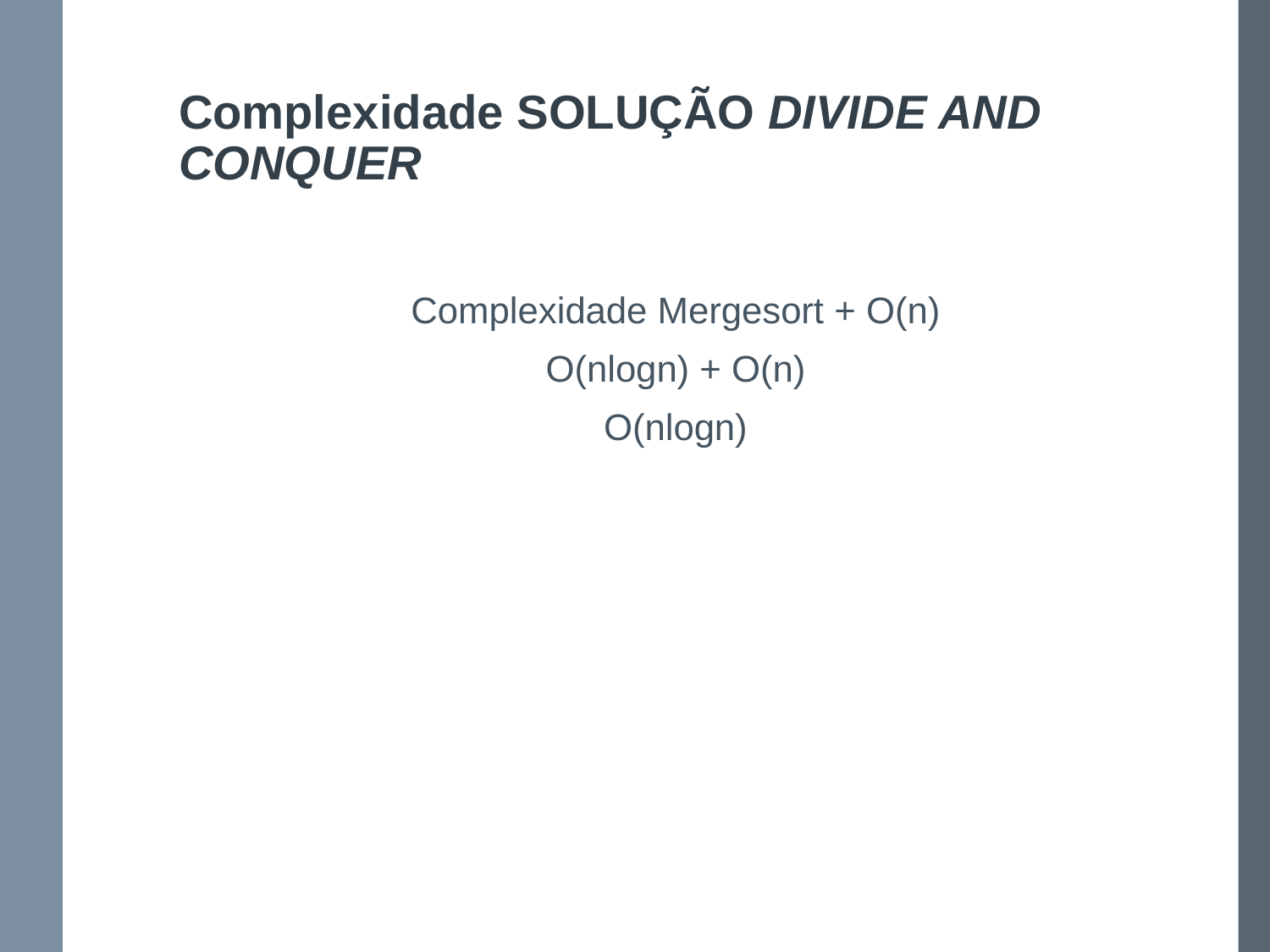

# Complexidade SOLUÇÃO DIVIDE AND CONQUER

Complexidade Mergesort + O(n)
O(nlogn) + O(n)
O(nlogn)